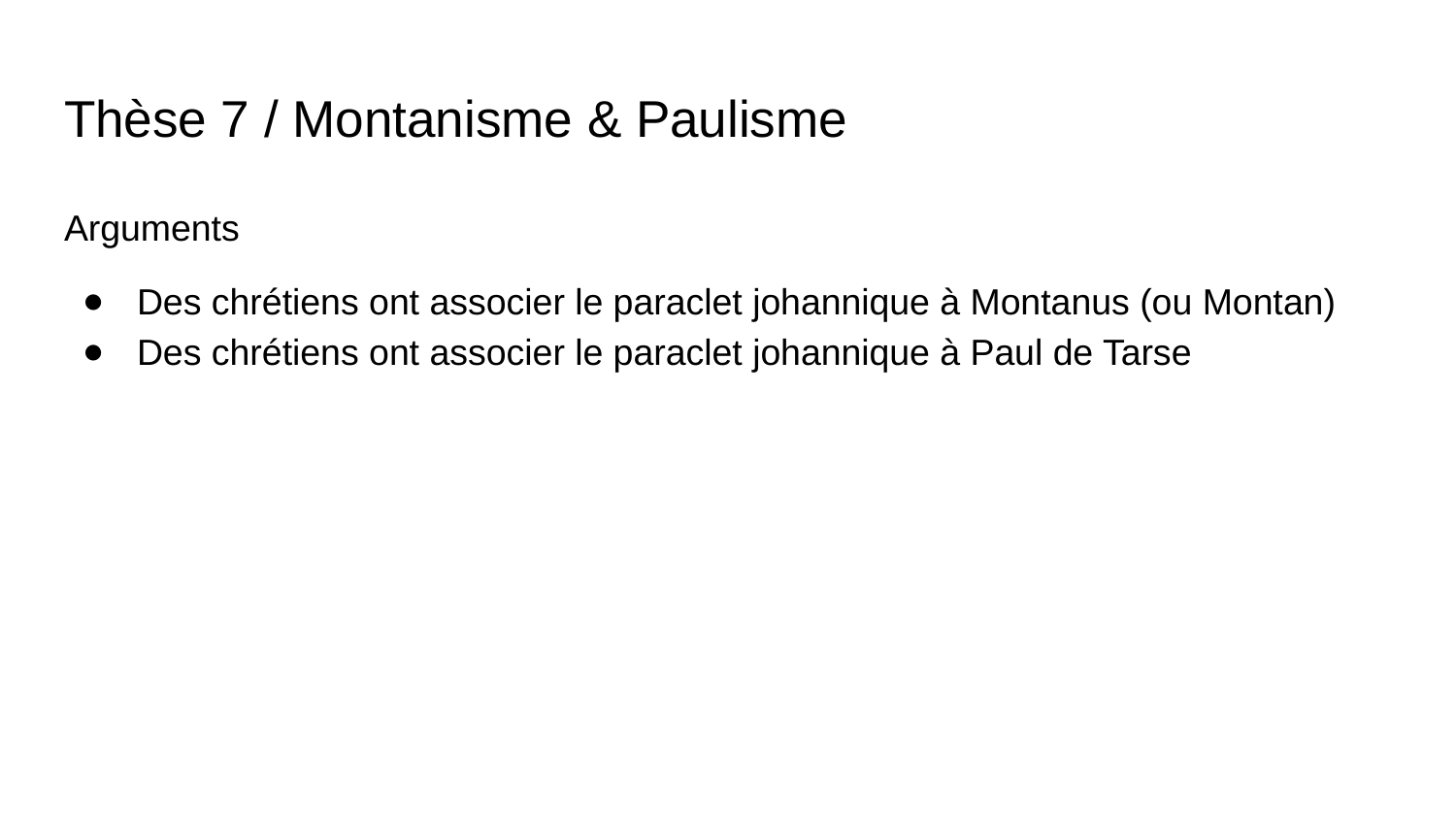

# Thèse 7 / Montanisme & Paulisme
Arguments
Des chrétiens ont associer le paraclet johannique à Montanus (ou Montan)
Des chrétiens ont associer le paraclet johannique à Paul de Tarse